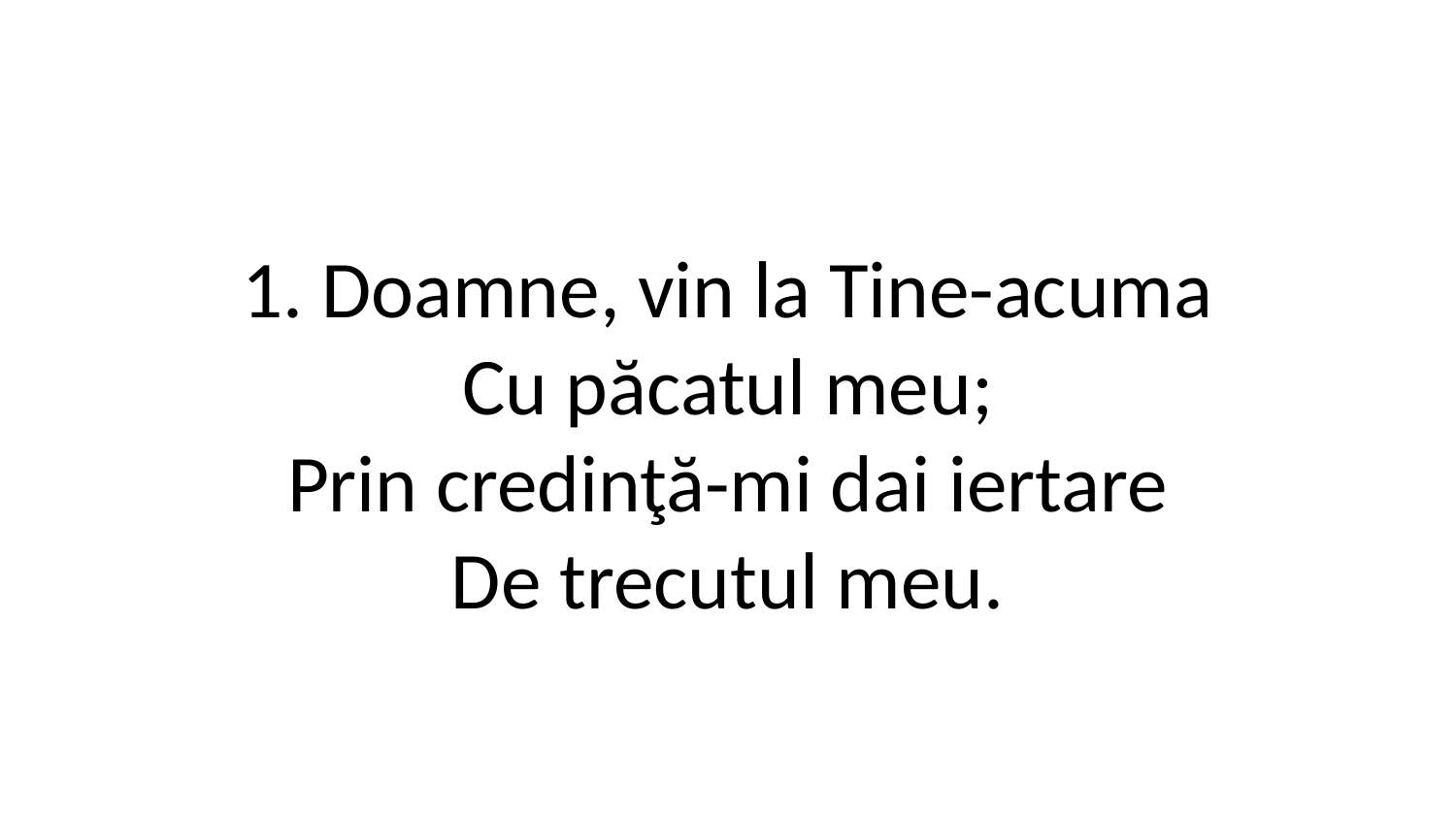

1. Doamne, vin la Tine-acuma
Cu păcatul meu;
Prin credinţă-mi dai iertare
De trecutul meu.